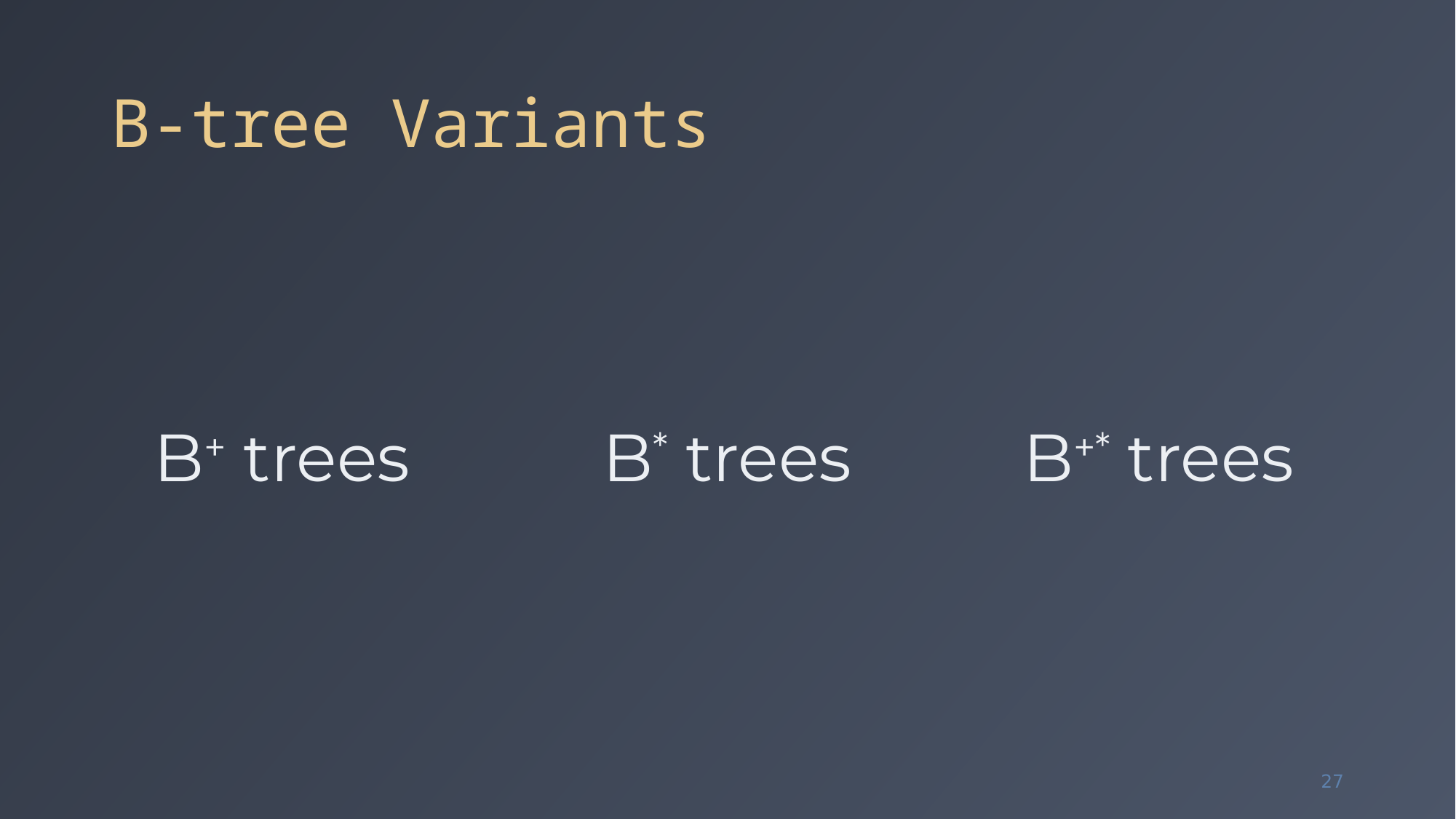

# B-tree Variants
B* trees
B+* trees
B+ trees
27